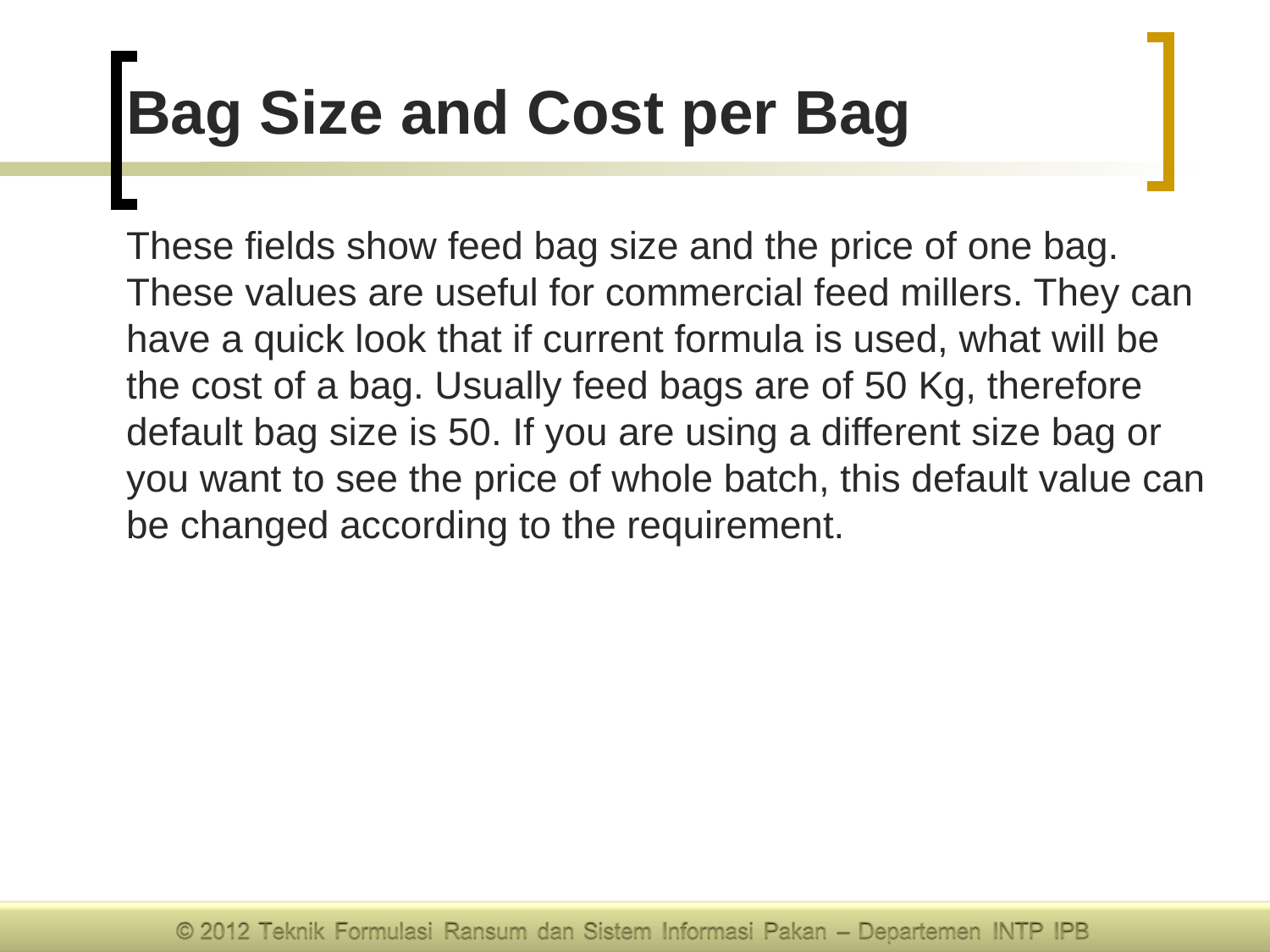

Bag Size and Cost per Bag

These fields show feed bag size and the price of one bag. These values are useful for commercial feed millers. They can have a quick look that if current formula is used, what will be the cost of a bag. Usually feed bags are of 50 Kg, therefore default bag size is 50. If you are using a different size bag or you want to see the price of whole batch, this default value can be changed according to the requirement.